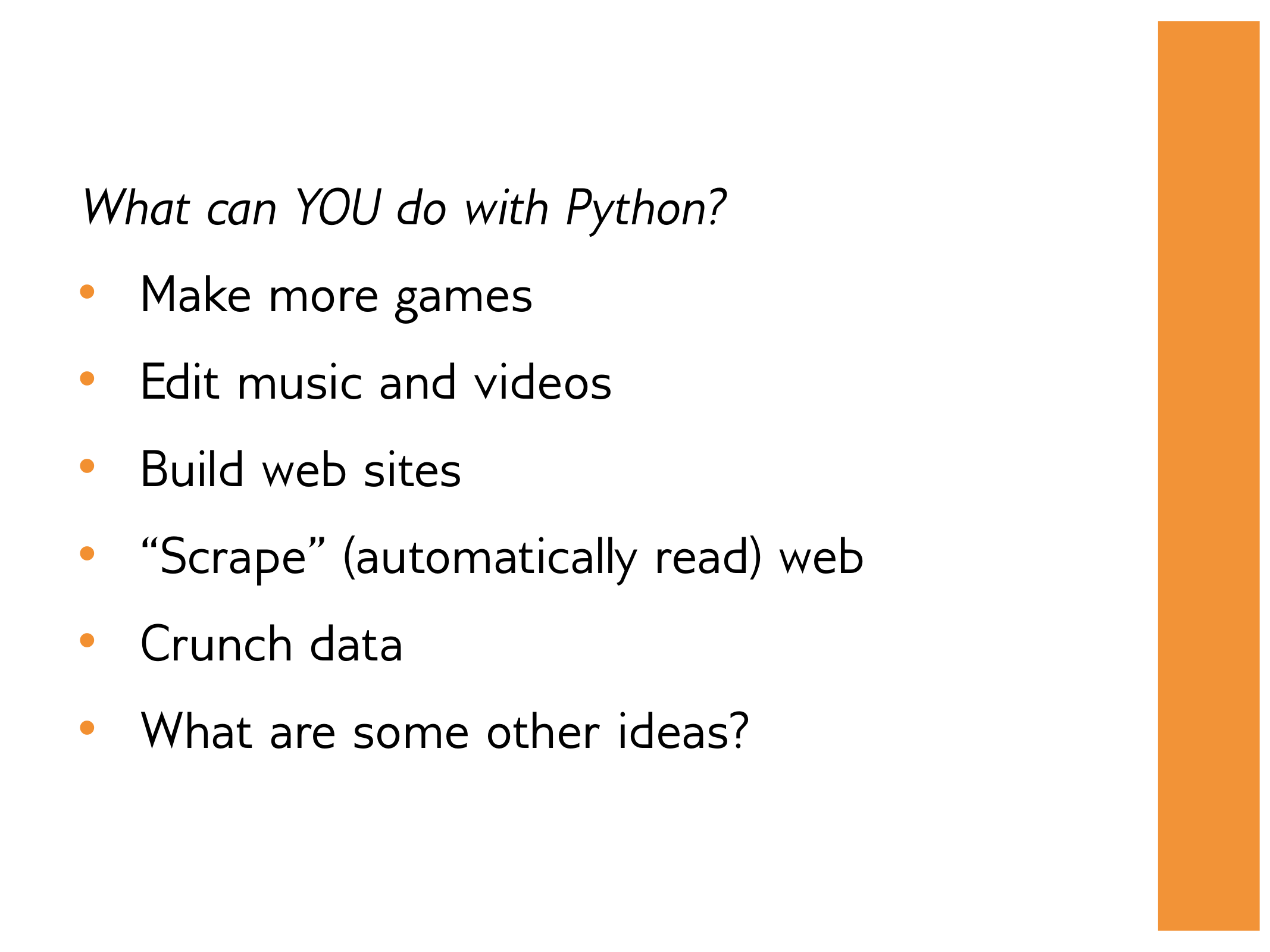

What can YOU do with Python?
Make more games
Edit music and videos
Build web sites
“Scrape” (automatically read) web
Crunch data
What are some other ideas?